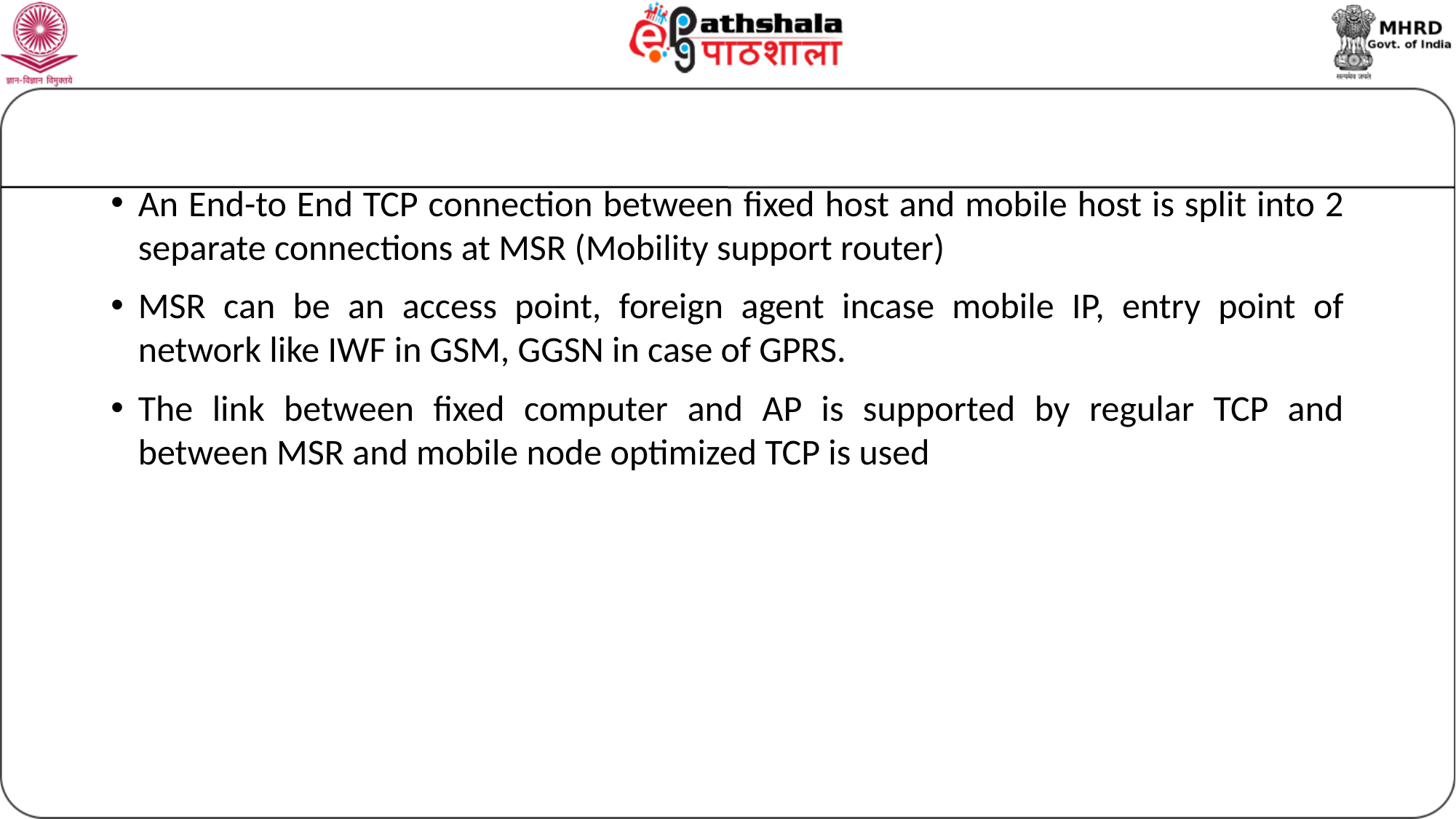

#
An End-to End TCP connection between fixed host and mobile host is split into 2 separate connections at MSR (Mobility support router)
MSR can be an access point, foreign agent incase mobile IP, entry point of network like IWF in GSM, GGSN in case of GPRS.
The link between fixed computer and AP is supported by regular TCP and between MSR and mobile node optimized TCP is used